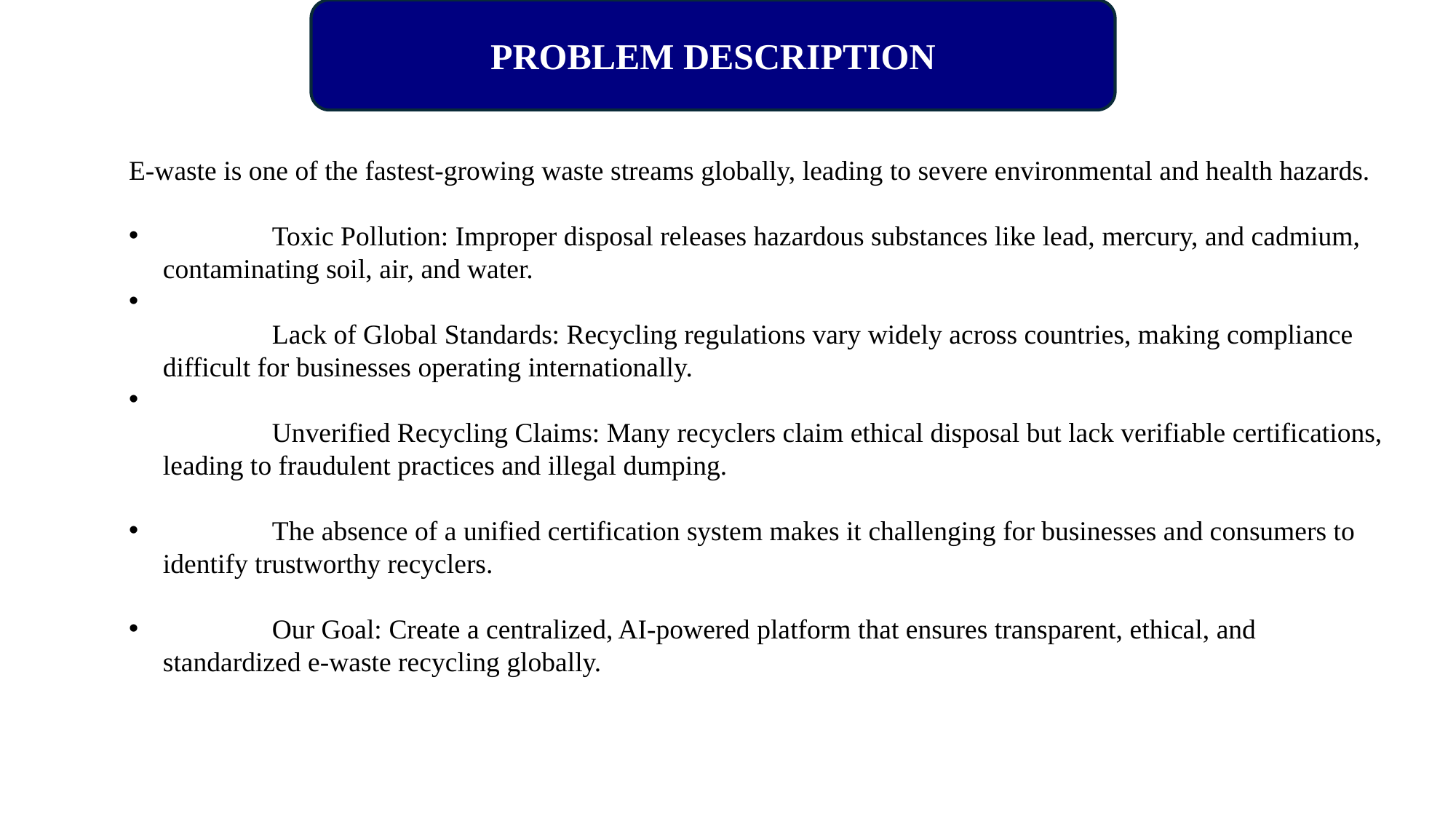

PROBLEM DESCRIPTION
E-waste is one of the fastest-growing waste streams globally, leading to severe environmental and health hazards.

	Toxic Pollution: Improper disposal releases hazardous substances like lead, mercury, and cadmium, contaminating soil, air, and water.
	Lack of Global Standards: Recycling regulations vary widely across countries, making compliance difficult for businesses operating internationally.
	Unverified Recycling Claims: Many recyclers claim ethical disposal but lack verifiable certifications, leading to fraudulent practices and illegal dumping.

	The absence of a unified certification system makes it challenging for businesses and consumers to identify trustworthy recyclers.

	Our Goal: Create a centralized, AI-powered platform that ensures transparent, ethical, and standardized e-waste recycling globally.